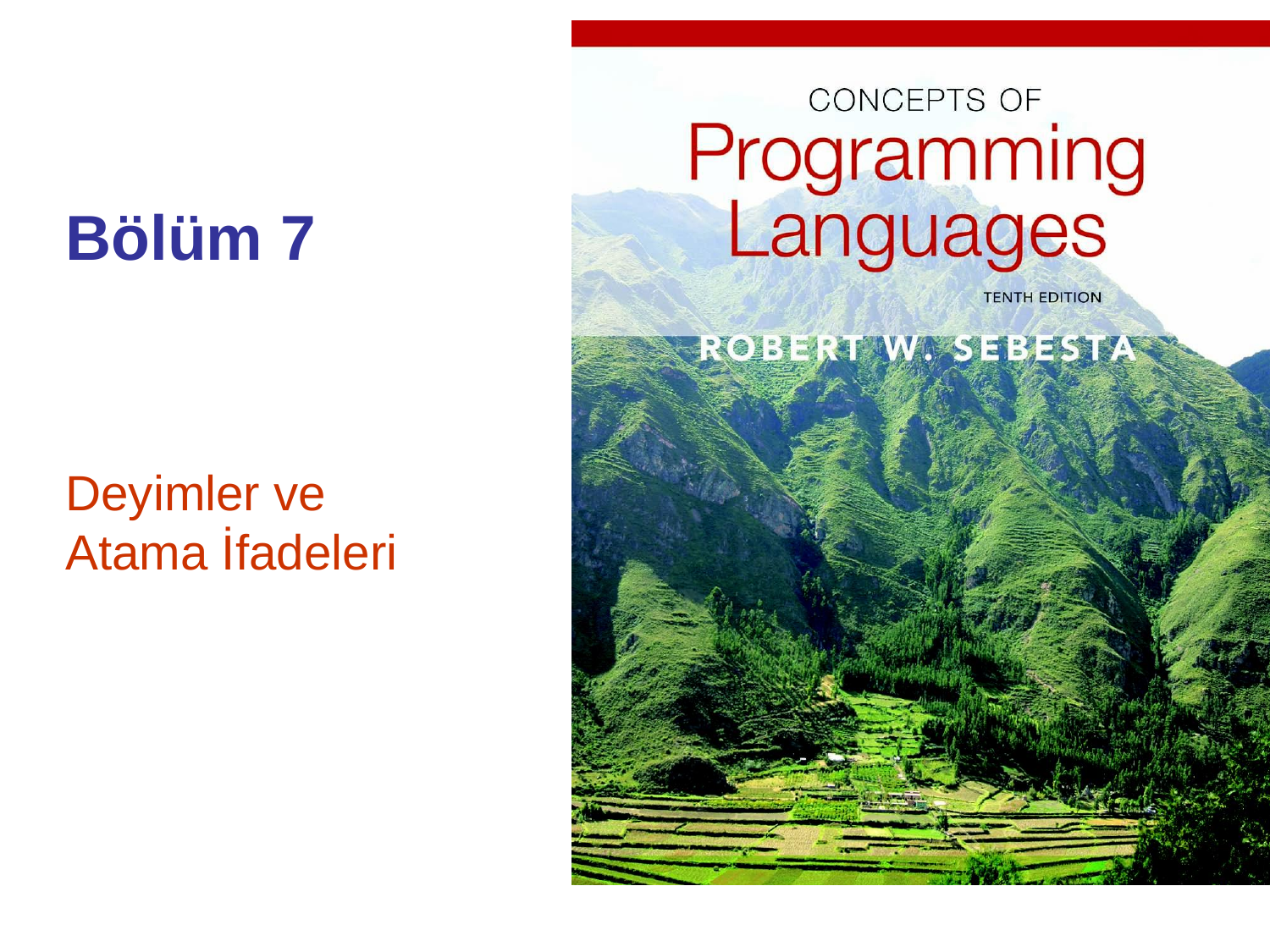

# Bölüm 7
Deyimler ve
Atama İfadeleri